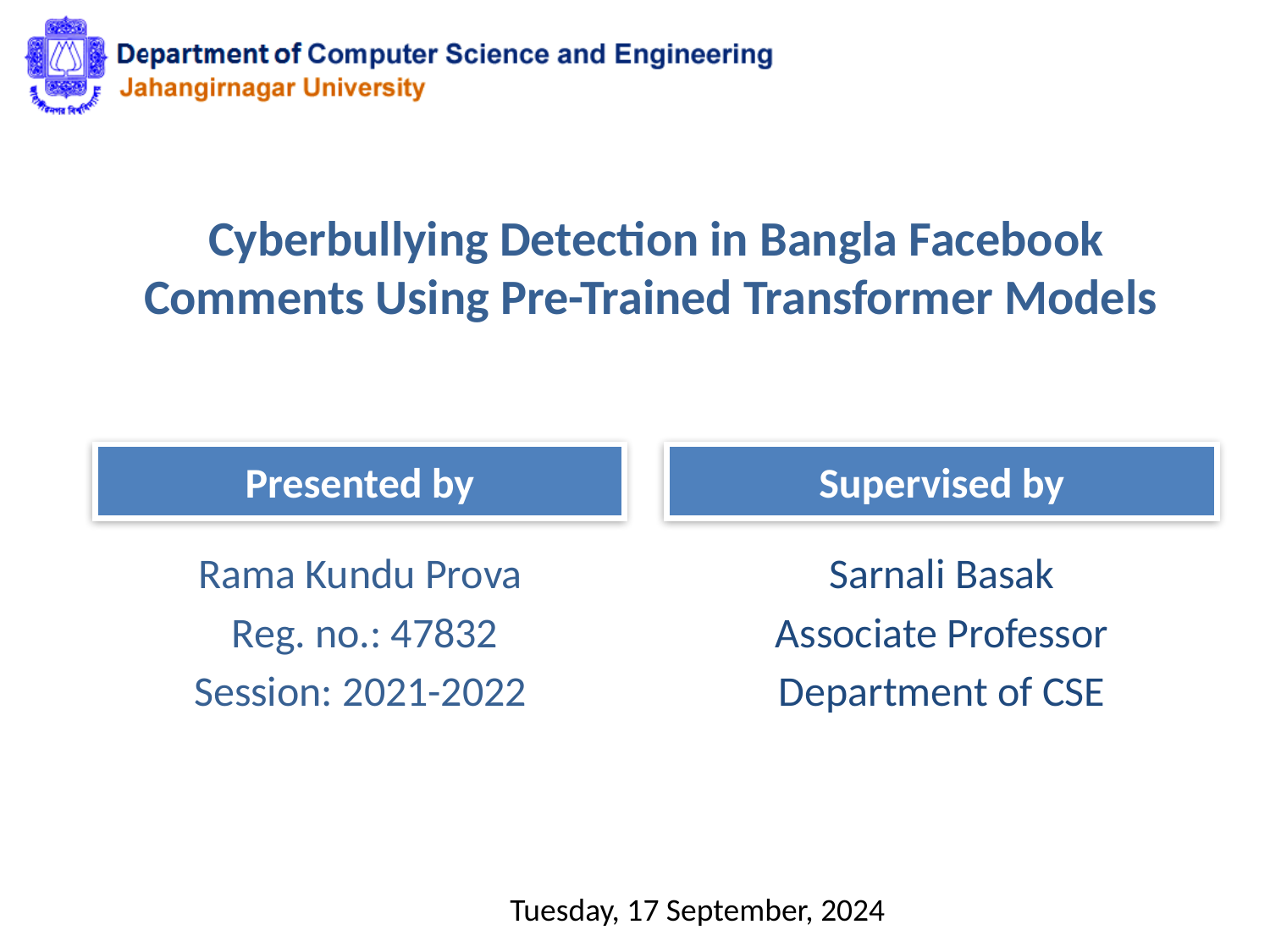

# Cyberbullying Detection in Bangla Facebook Comments Using Pre-Trained Transformer Models
Rama Kundu Prova
Reg. no.: 47832
Session: 2021-2022
Sarnali Basak
Associate Professor
Department of CSE
Tuesday, 17 September, 2024